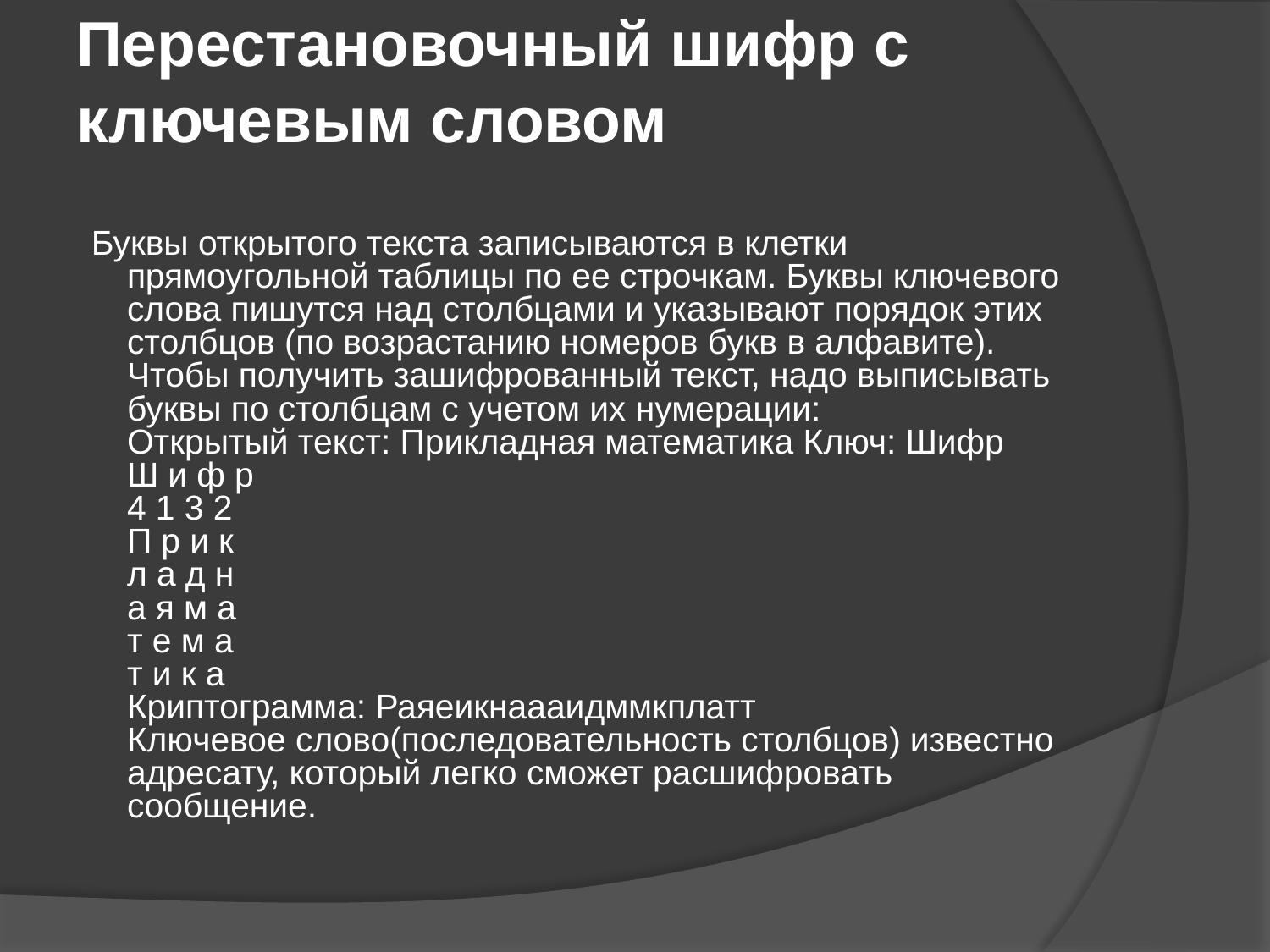

# Перестановочный шифр с ключевым словом
Буквы открытого текста записываются в клетки прямоугольной таблицы по ее строчкам. Буквы ключевого слова пишутся над столбцами и указывают порядок этих столбцов (по возрастанию номеров букв в алфавите). Чтобы получить зашифрованный текст, надо выписывать буквы по столбцам с учетом их нумерации:
Открытый текст: Прикладная математика Ключ: Шифр
Ш и ф р
4 1 3 2
П р и к
л а д н
а я м а
т е м а
т и к а
Криптограмма: Раяеикнаааидммкплатт
Ключевое слово(последовательность столбцов) известно адресату, который легко сможет расшифровать сообщение.